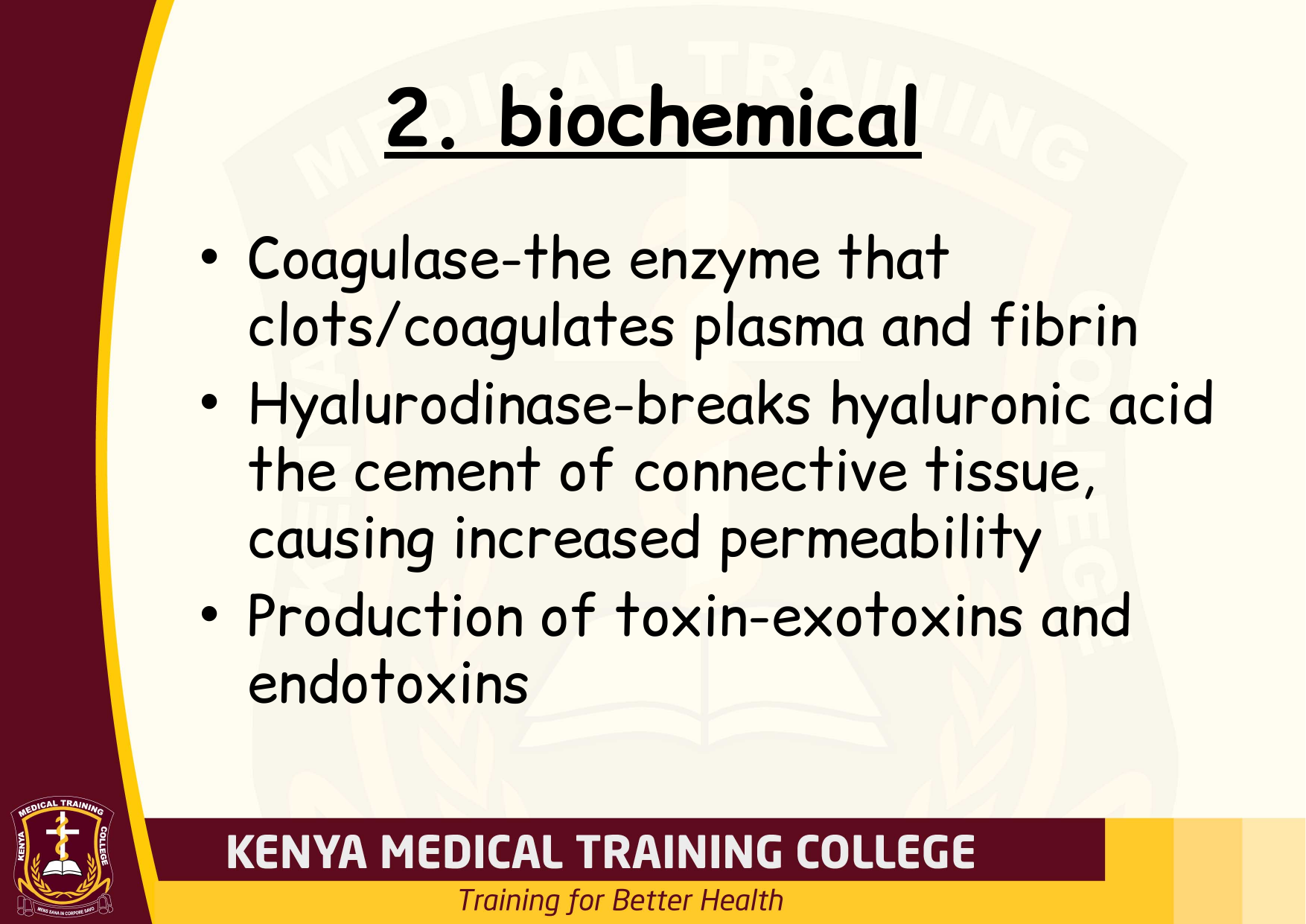

# 2. biochemical
Coagulase-the enzyme that clots/coagulates plasma and fibrin
Hyalurodinase-breaks hyaluronic acid the cement of connective tissue, causing increased permeability
Production of toxin-exotoxins and endotoxins